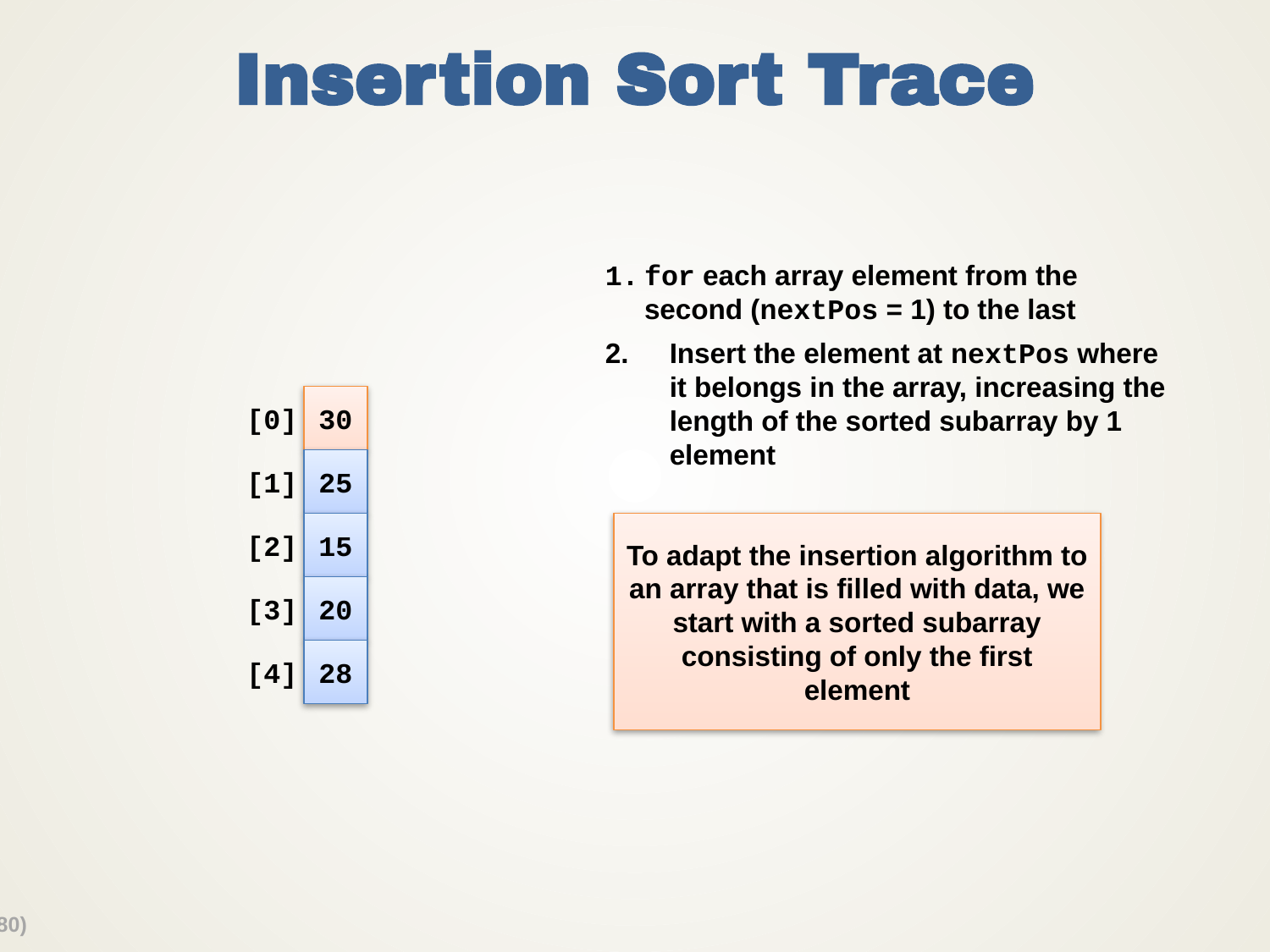

# Insertion Sort Trace

for each array element from the second (nextPos = 1) to the last
Insert the element at nextPos where it belongs in the array, increasing the length of the sorted subarray by 1 element

30
25
15
20
28
[0]
[1]
[2]
[3]
[4]
To adapt the insertion algorithm to an array that is filled with data, we start with a sorted subarray consisting of only the first element